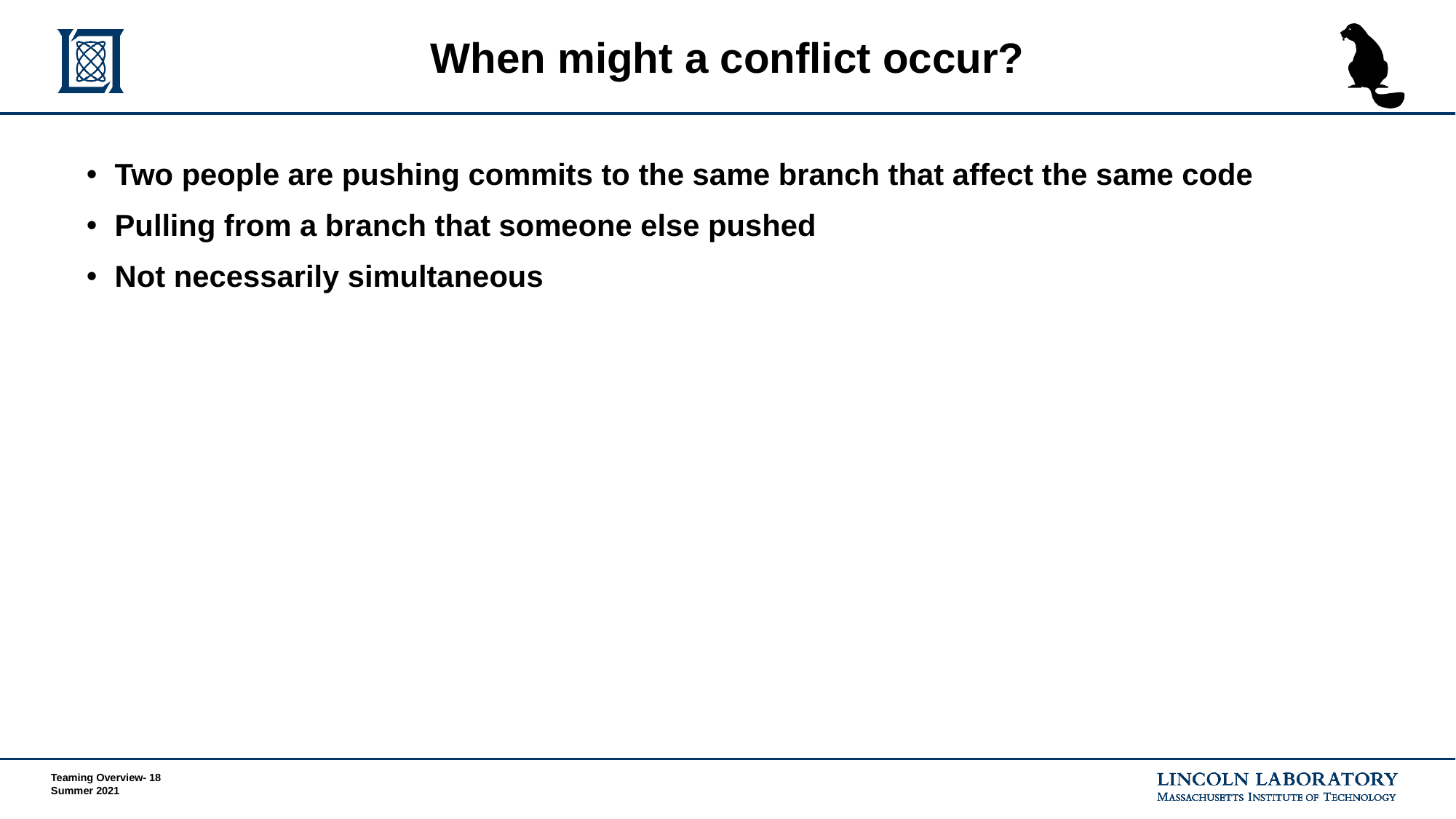

# When might a conflict occur?
Two people are pushing commits to the same branch that affect the same code
Pulling from a branch that someone else pushed
Not necessarily simultaneous